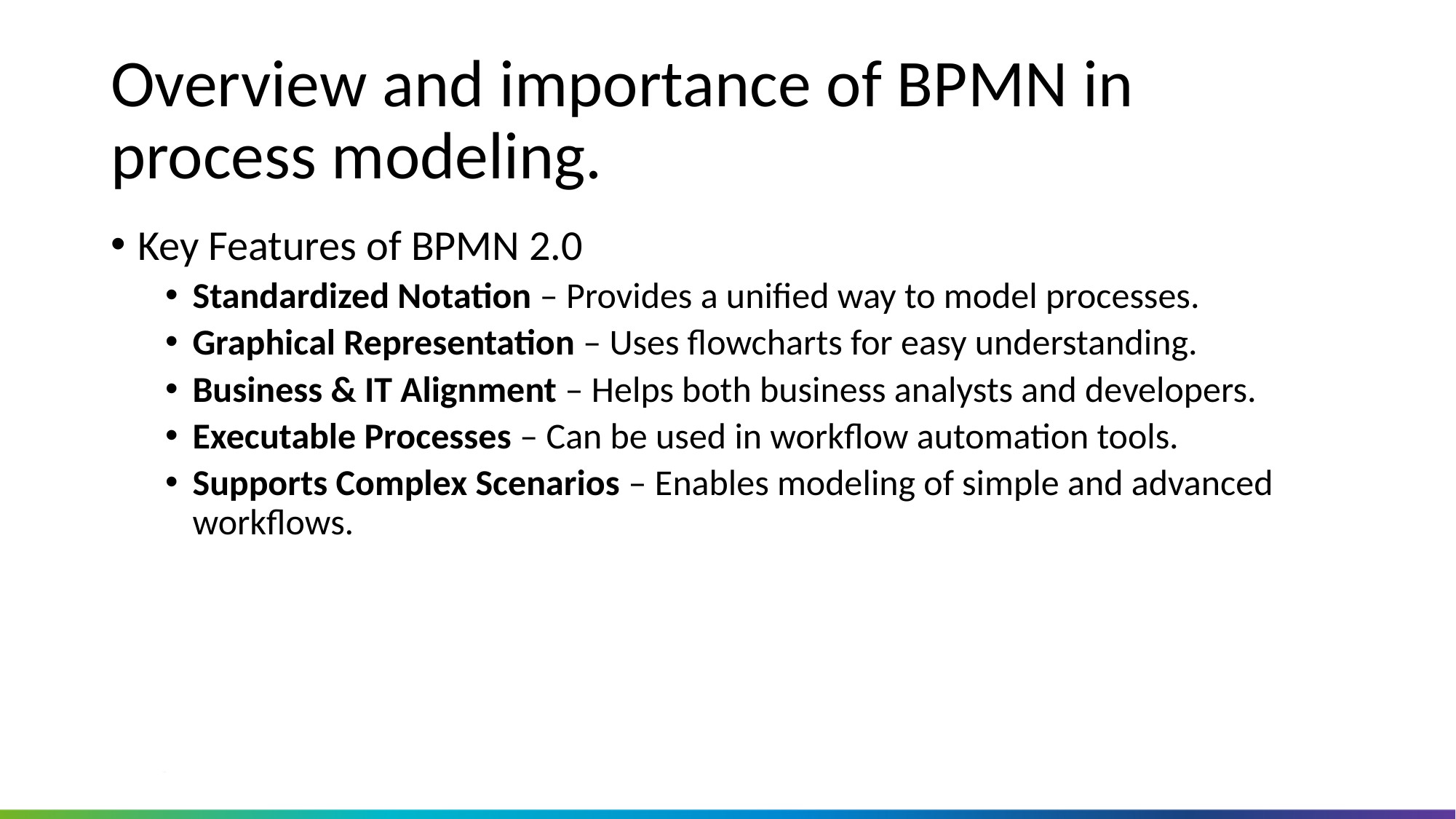

Overview and importance of BPMN in process modeling.
Key Features of BPMN 2.0
Standardized Notation – Provides a unified way to model processes.
Graphical Representation – Uses flowcharts for easy understanding.
Business & IT Alignment – Helps both business analysts and developers.
Executable Processes – Can be used in workflow automation tools.
Supports Complex Scenarios – Enables modeling of simple and advanced workflows.